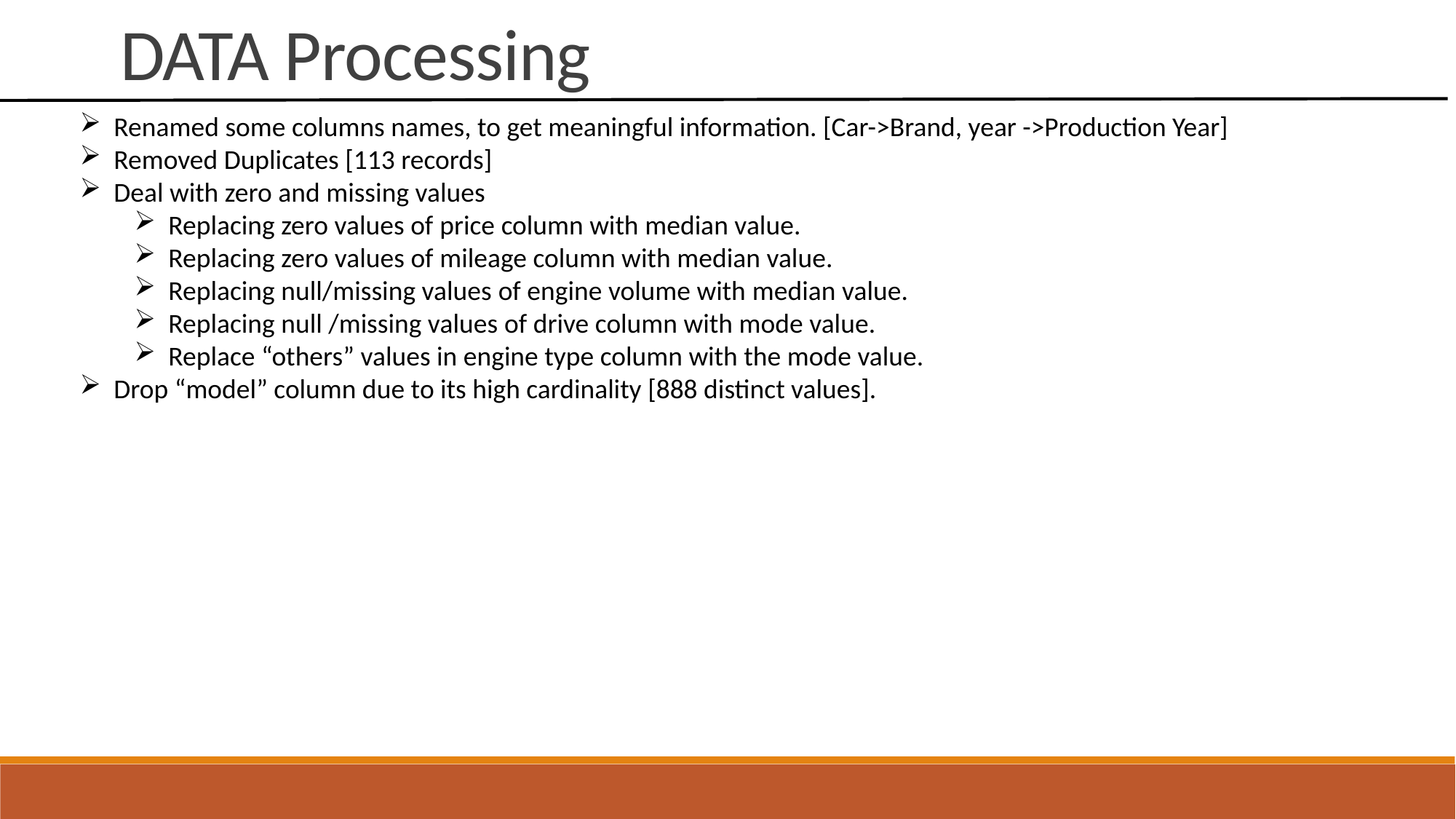

DATA Processing
Renamed some columns names, to get meaningful information. [Car->Brand, year ->Production Year]
Removed Duplicates [113 records]
Deal with zero and missing values
Replacing zero values of price column with median value.
Replacing zero values of mileage column with median value.
Replacing null/missing values of engine volume with median value.
Replacing null /missing values of drive column with mode value.
Replace “others” values in engine type column with the mode value.
Drop “model” column due to its high cardinality [888 distinct values].